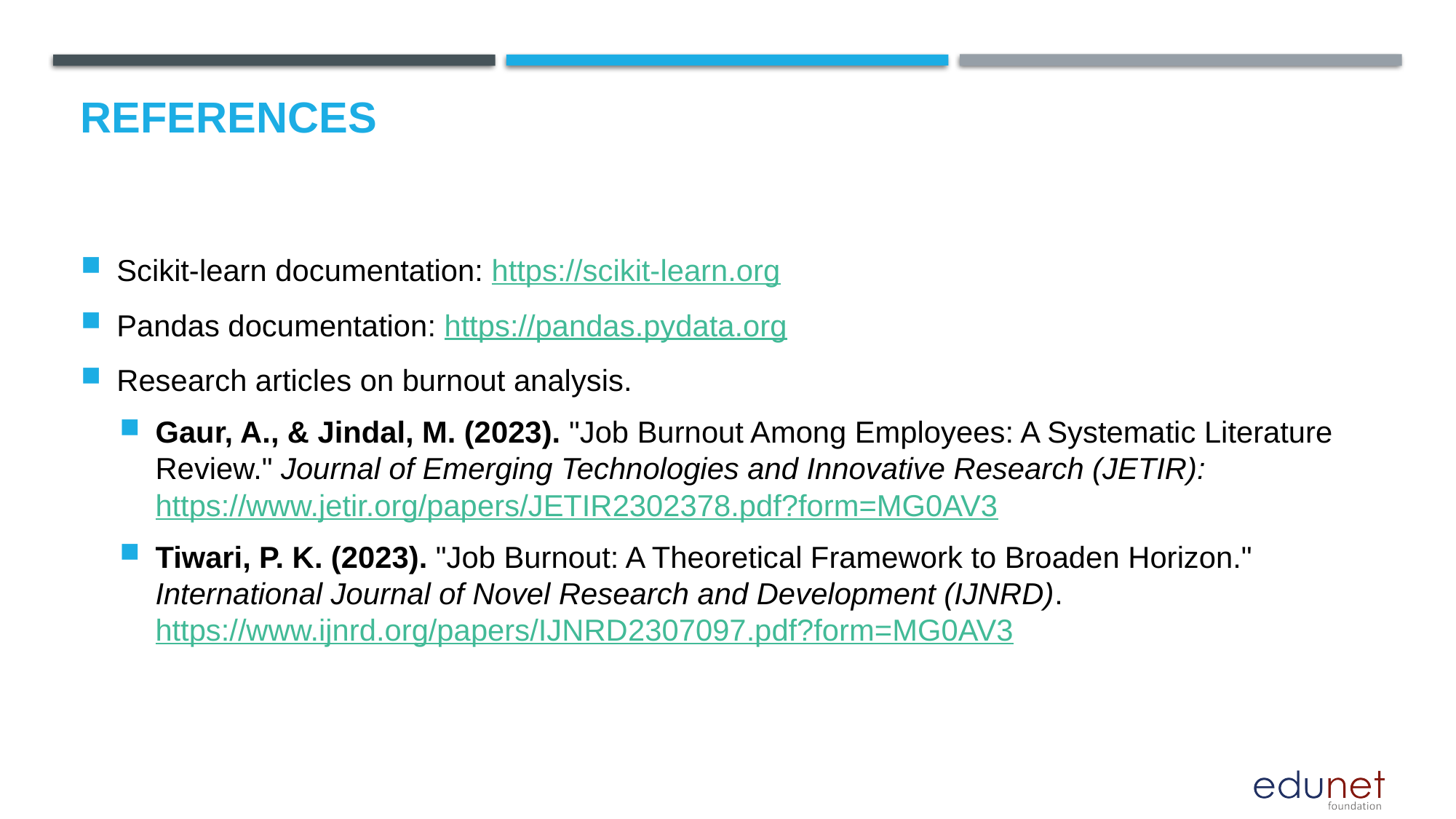

# References

Scikit-learn documentation: https://scikit-learn.org
Pandas documentation: https://pandas.pydata.org
Research articles on burnout analysis.
Gaur, A., & Jindal, M. (2023). "Job Burnout Among Employees: A Systematic Literature Review." Journal of Emerging Technologies and Innovative Research (JETIR): https://www.jetir.org/papers/JETIR2302378.pdf?form=MG0AV3
Tiwari, P. K. (2023). "Job Burnout: A Theoretical Framework to Broaden Horizon." International Journal of Novel Research and Development (IJNRD). https://www.ijnrd.org/papers/IJNRD2307097.pdf?form=MG0AV3